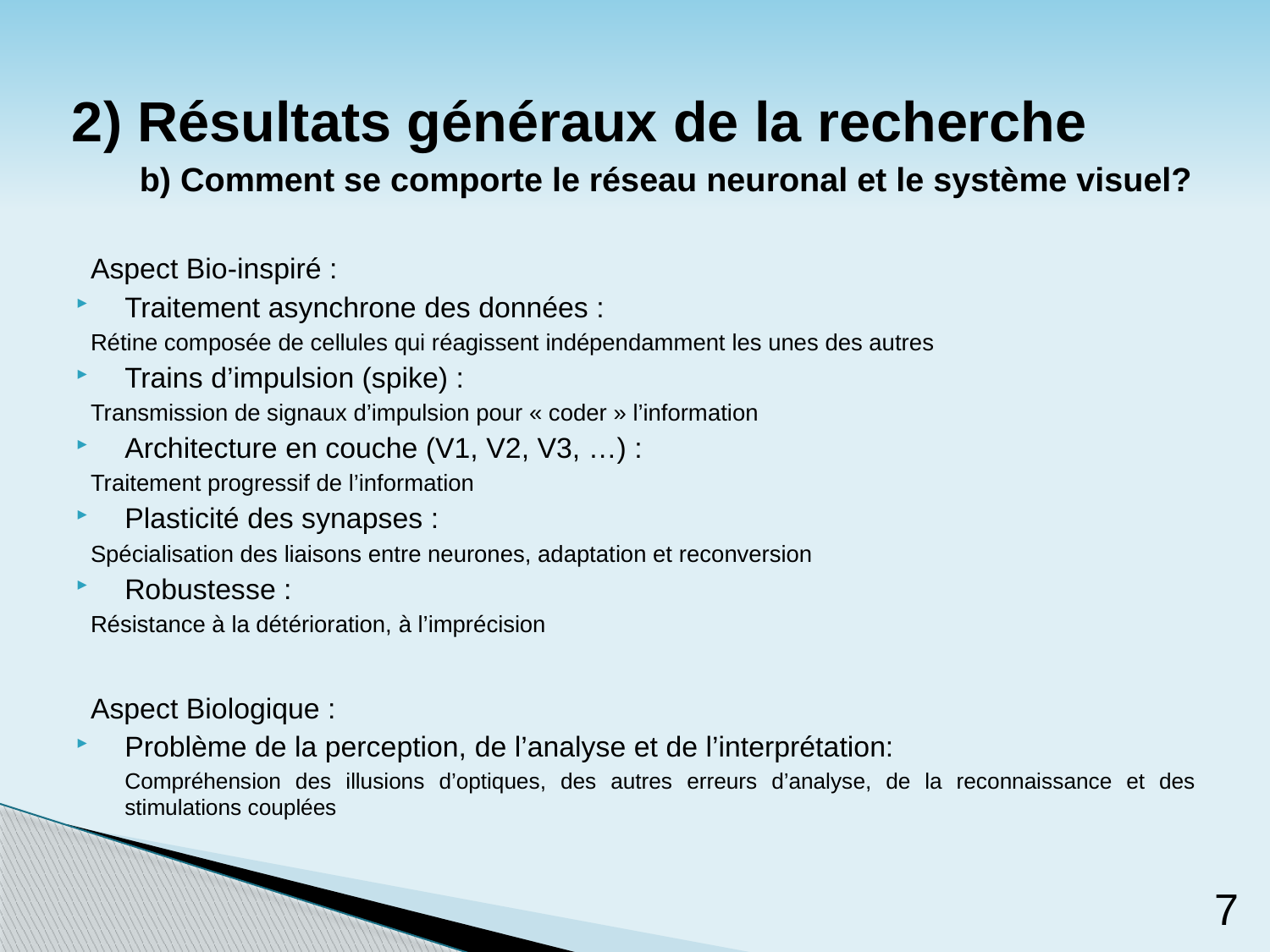

2) Résultats généraux de la recherche
# b) Comment se comporte le réseau neuronal et le système visuel?

Aspect Bio-inspiré :
Traitement asynchrone des données :
Rétine composée de cellules qui réagissent indépendamment les unes des autres
Trains d’impulsion (spike) :
Transmission de signaux d’impulsion pour « coder » l’information
Architecture en couche (V1, V2, V3, …) :
Traitement progressif de l’information
Plasticité des synapses :
Spécialisation des liaisons entre neurones, adaptation et reconversion
Robustesse :
Résistance à la détérioration, à l’imprécision

Aspect Biologique :
Problème de la perception, de l’analyse et de l’interprétation:
	Compréhension des illusions d’optiques, des autres erreurs d’analyse, de la reconnaissance et des stimulations couplées
7